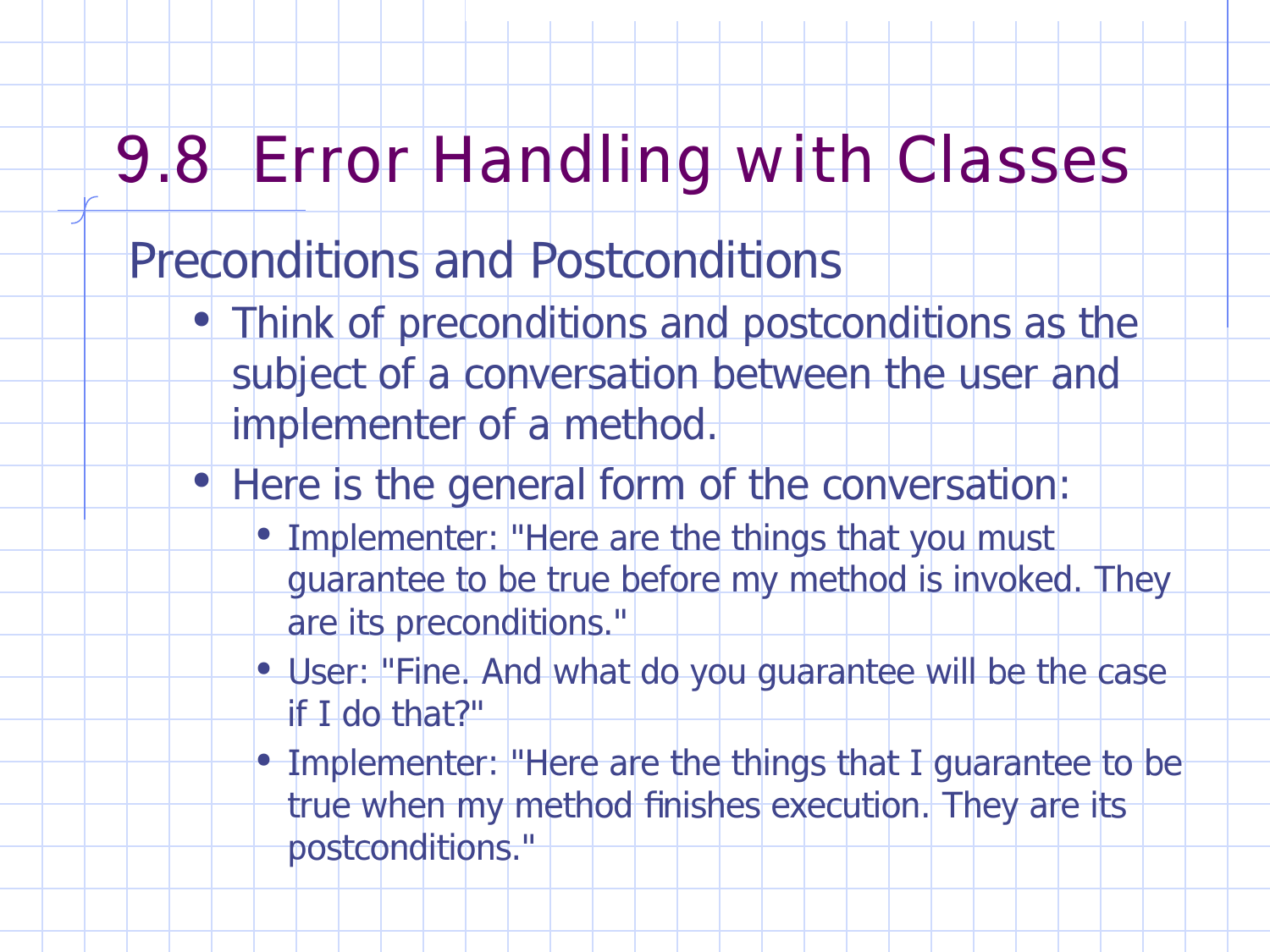

# 9.8  Error Handling with Classes
Preconditions and Postconditions
Think of preconditions and postconditions as the subject of a conversation between the user and implementer of a method.
Here is the general form of the conversation:
Implementer: "Here are the things that you must guarantee to be true before my method is invoked. They are its preconditions."
User: "Fine. And what do you guarantee will be the case if I do that?"
Implementer: "Here are the things that I guarantee to be true when my method finishes execution. They are its postconditions."